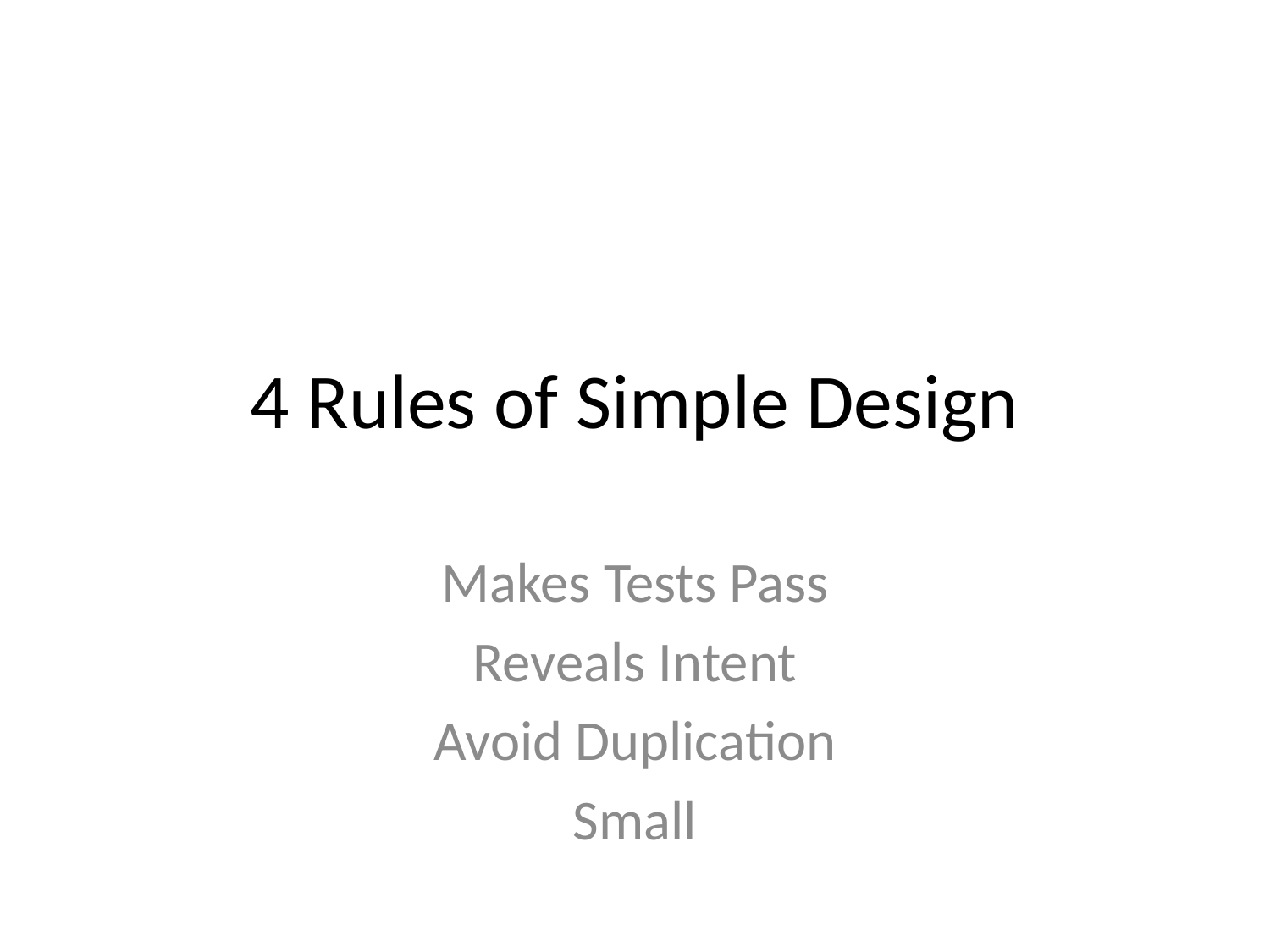

# 4 Rules of Simple Design
Makes Tests Pass
Reveals Intent
Avoid Duplication
Small